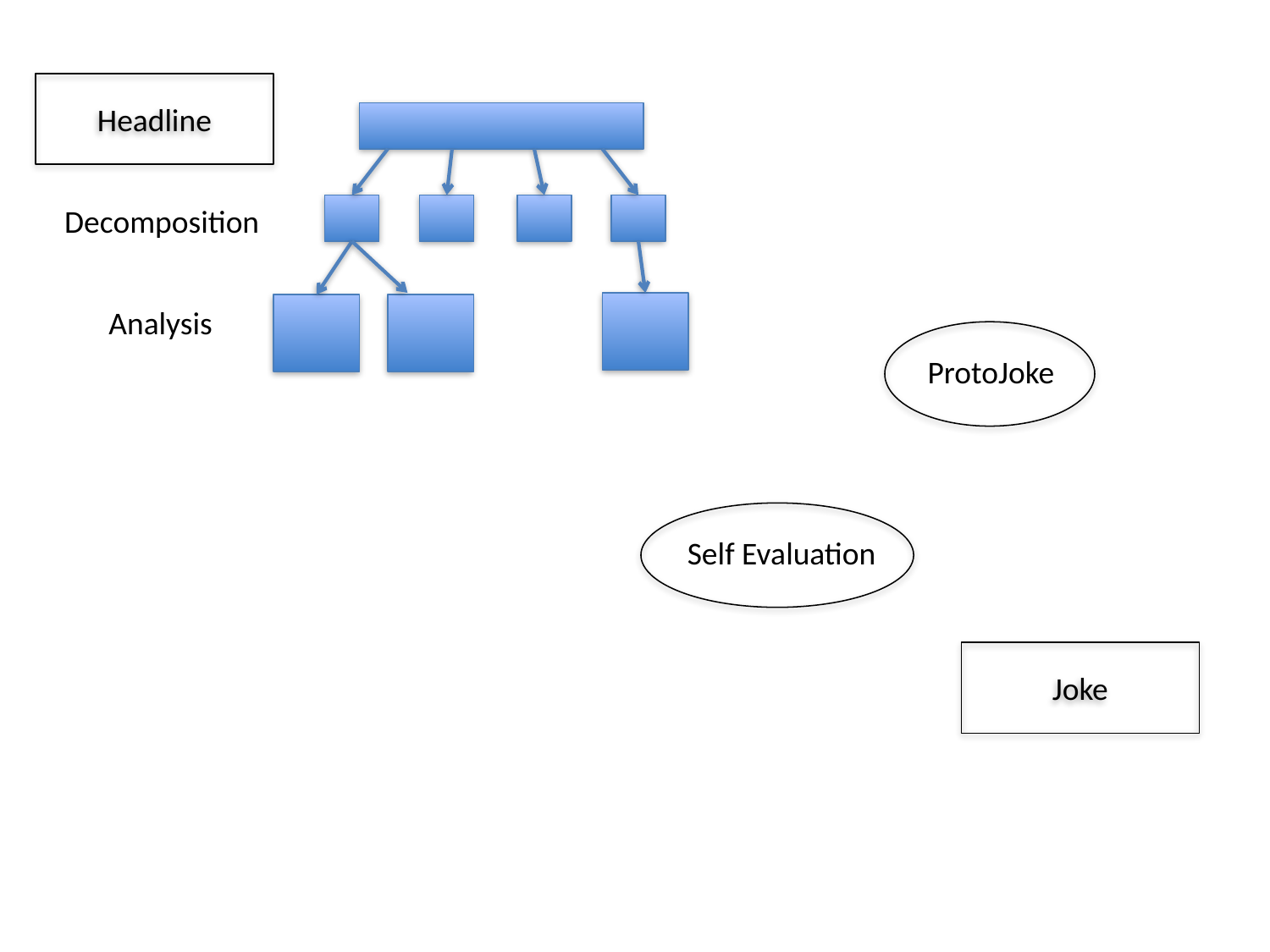

Headline

Decomposition

Analysis

ProtoJoke

Self Evaluation
Joke